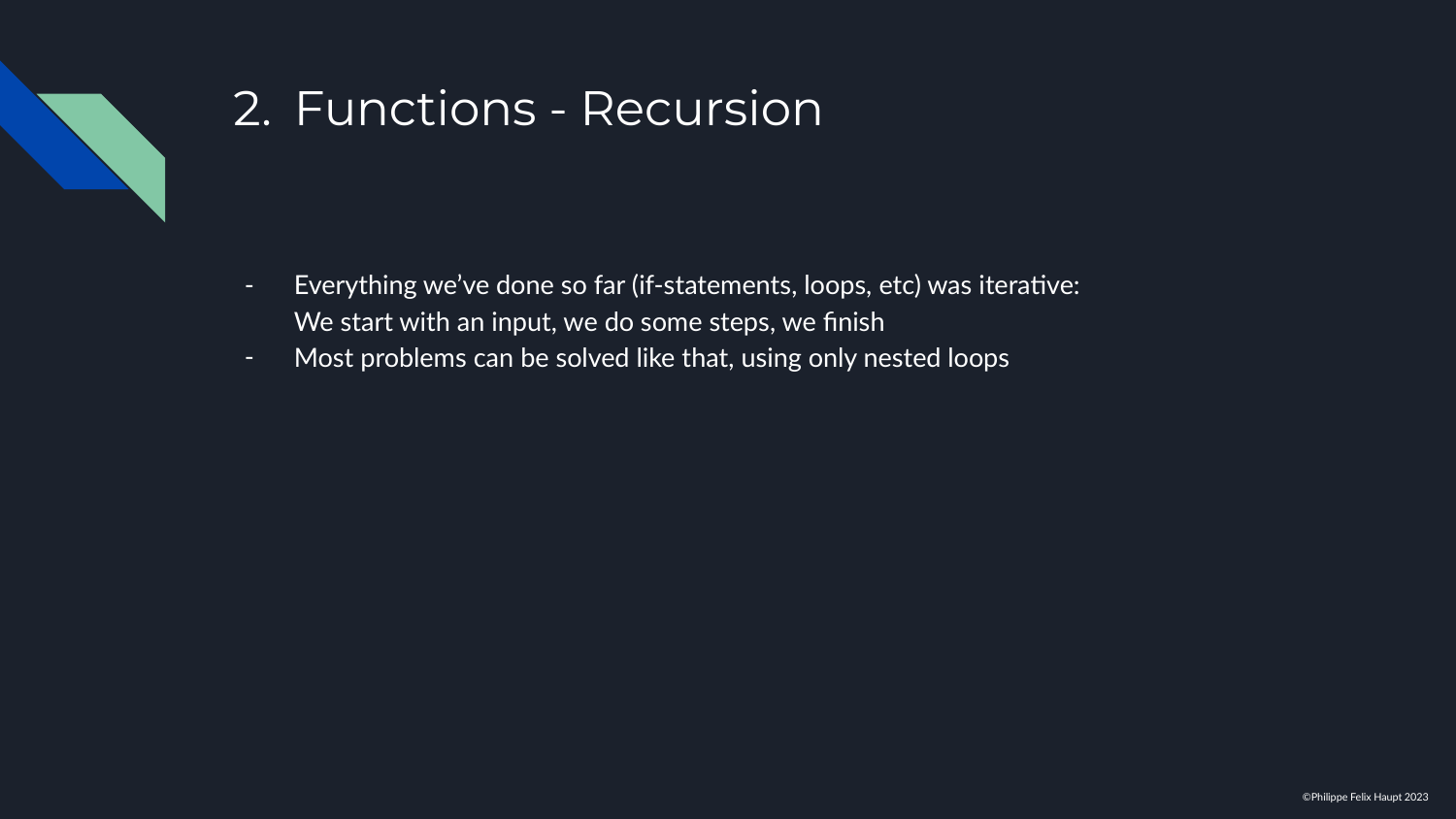

# Functions - Recursion
Everything we’ve done so far (if-statements, loops, etc) was iterative:
We start with an input, we do some steps, we finish
Most problems can be solved like that, using only nested loops
©Philippe Felix Haupt 2023